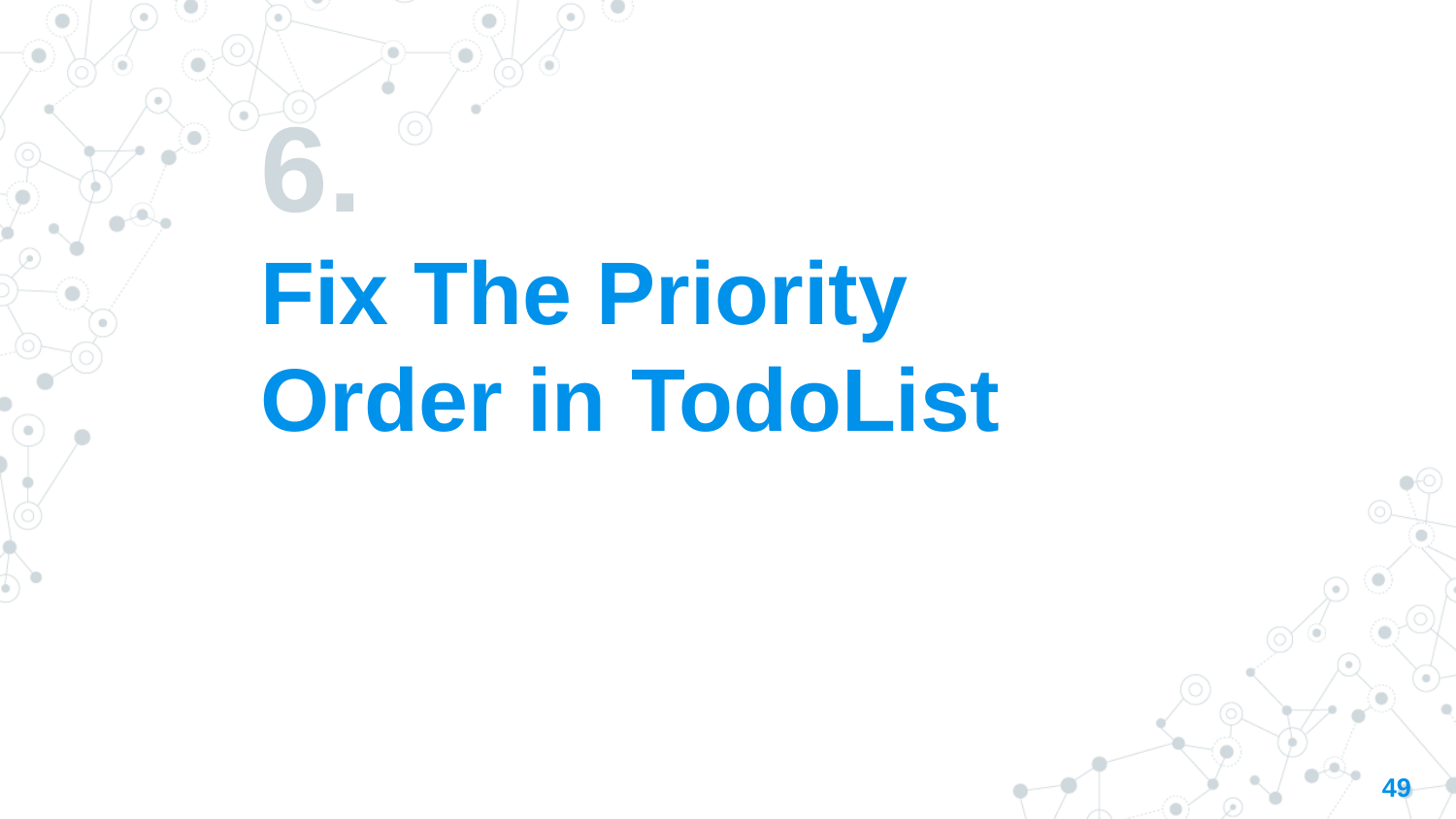

# 6.
Fix The Priority Order in TodoList
49